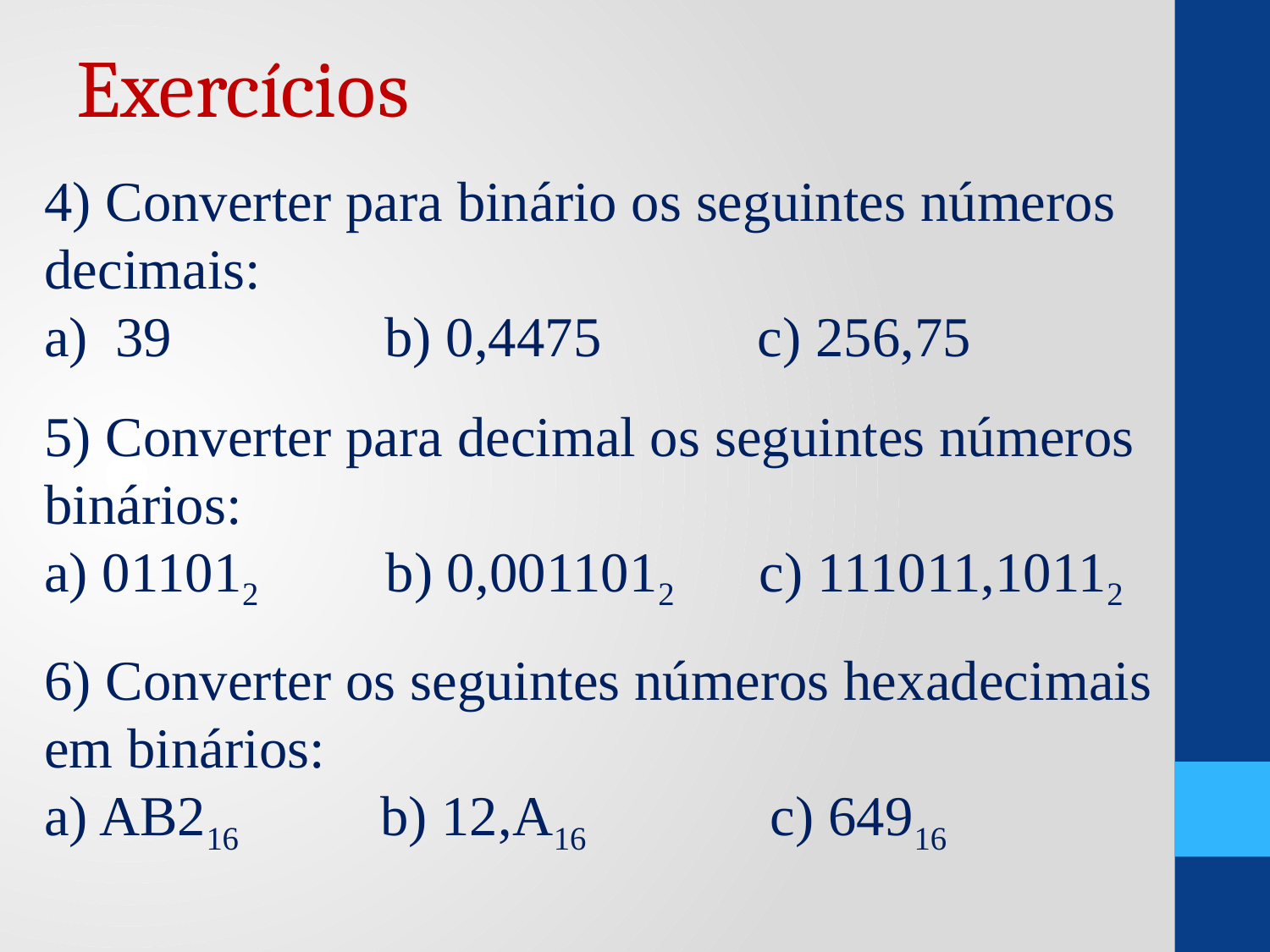

# Exercícios
4) Converter para binário os seguintes números decimais:
39               b) 0,4475           c) 256,75

5) Converter para decimal os seguintes números binários:
a) 011012         b) 0,0011012      c) 111011,10112

6) Converter os seguintes números hexadecimais em binários:
a) AB216          b) 12,A16             c) 64916